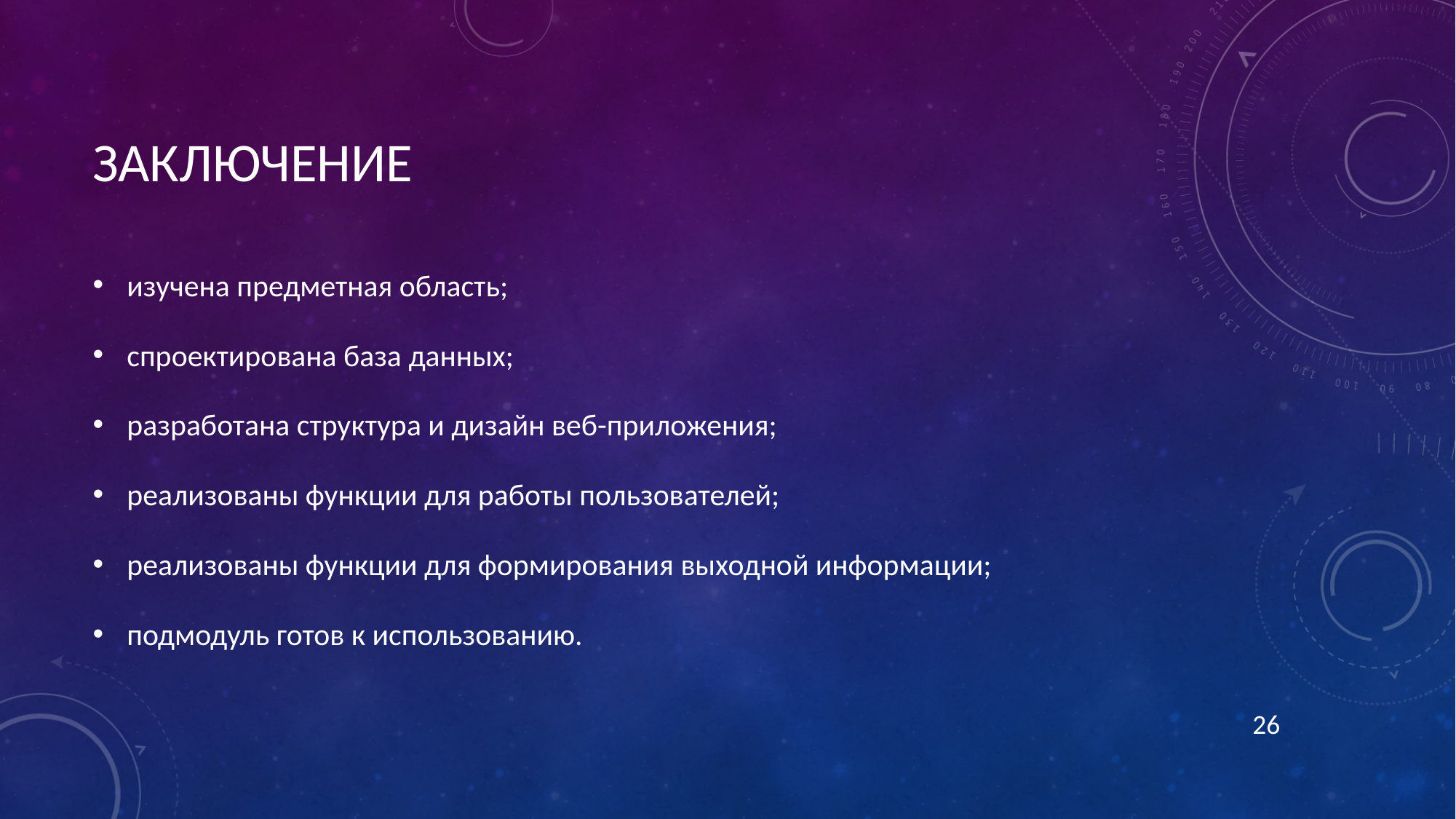

# заключение
изучена предметная область;
спроектирована база данных;
разработана структура и дизайн веб-приложения;
реализованы функции для работы пользователей;
реализованы функции для формирования выходной информации;
подмодуль готов к использованию.

26